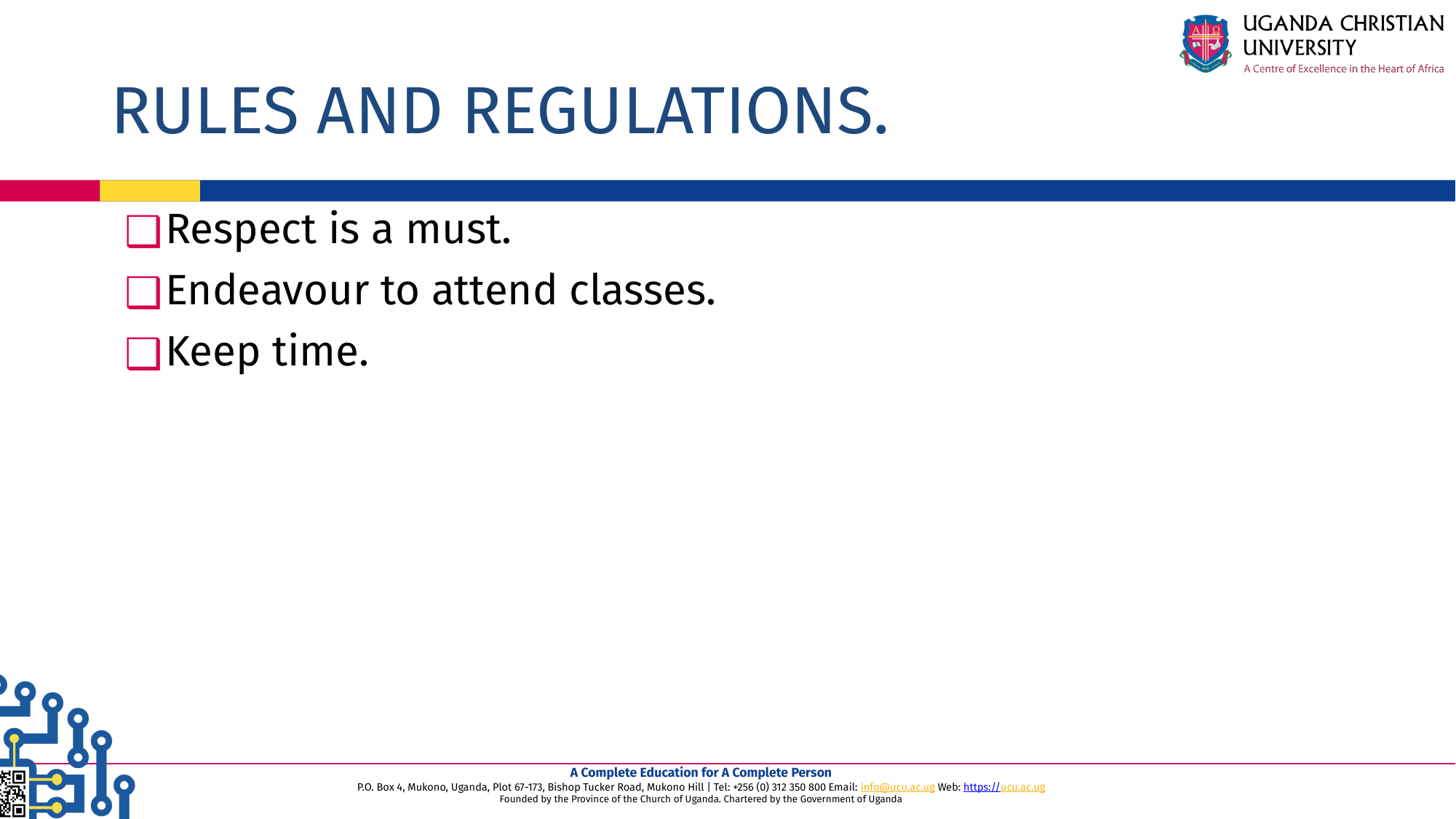

# RULES AND REGULATIONS.
Respect is a must.
Endeavour to attend classes.
Keep time.